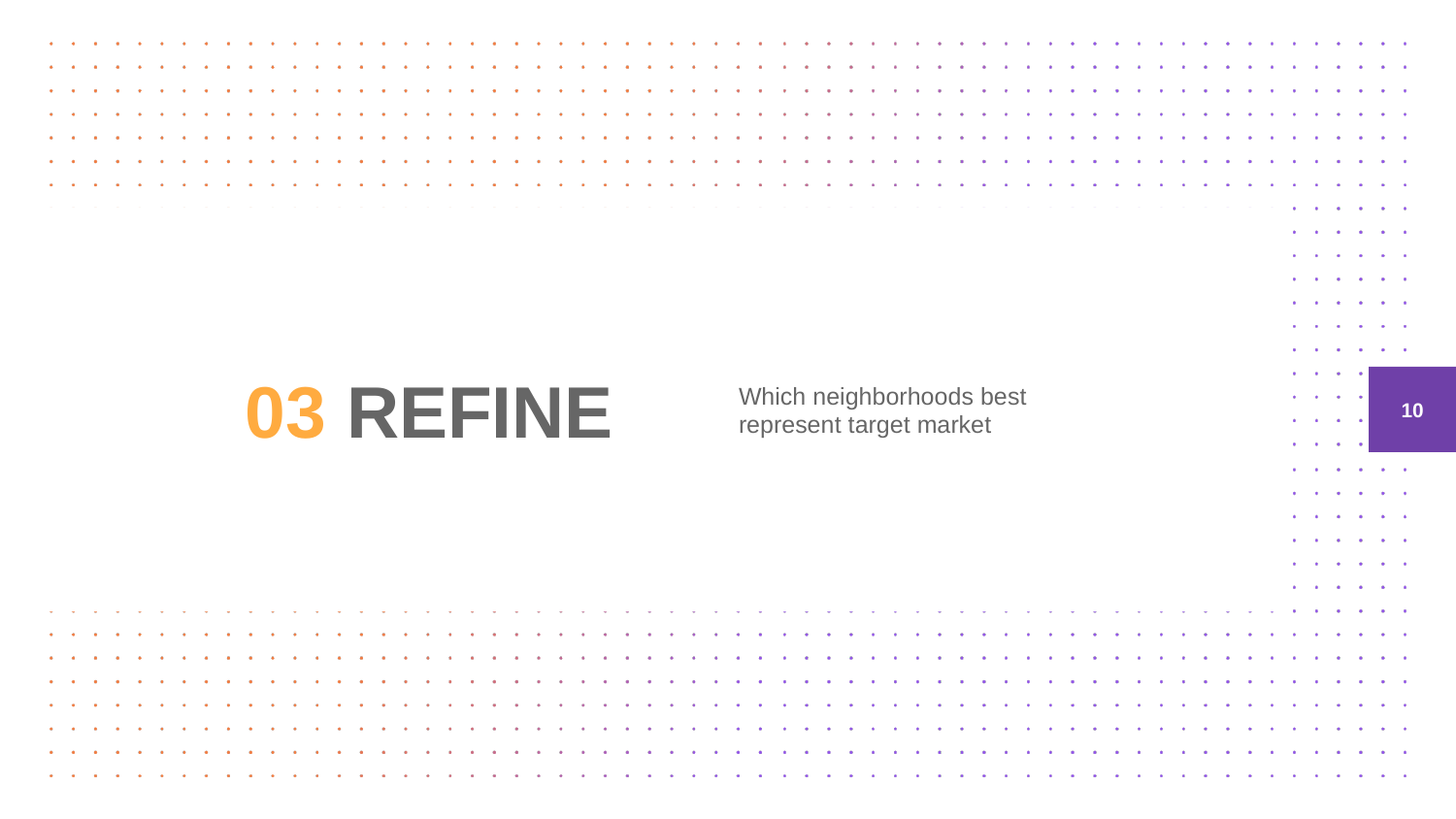

03 REFINE
Which neighborhoods best represent target market
10